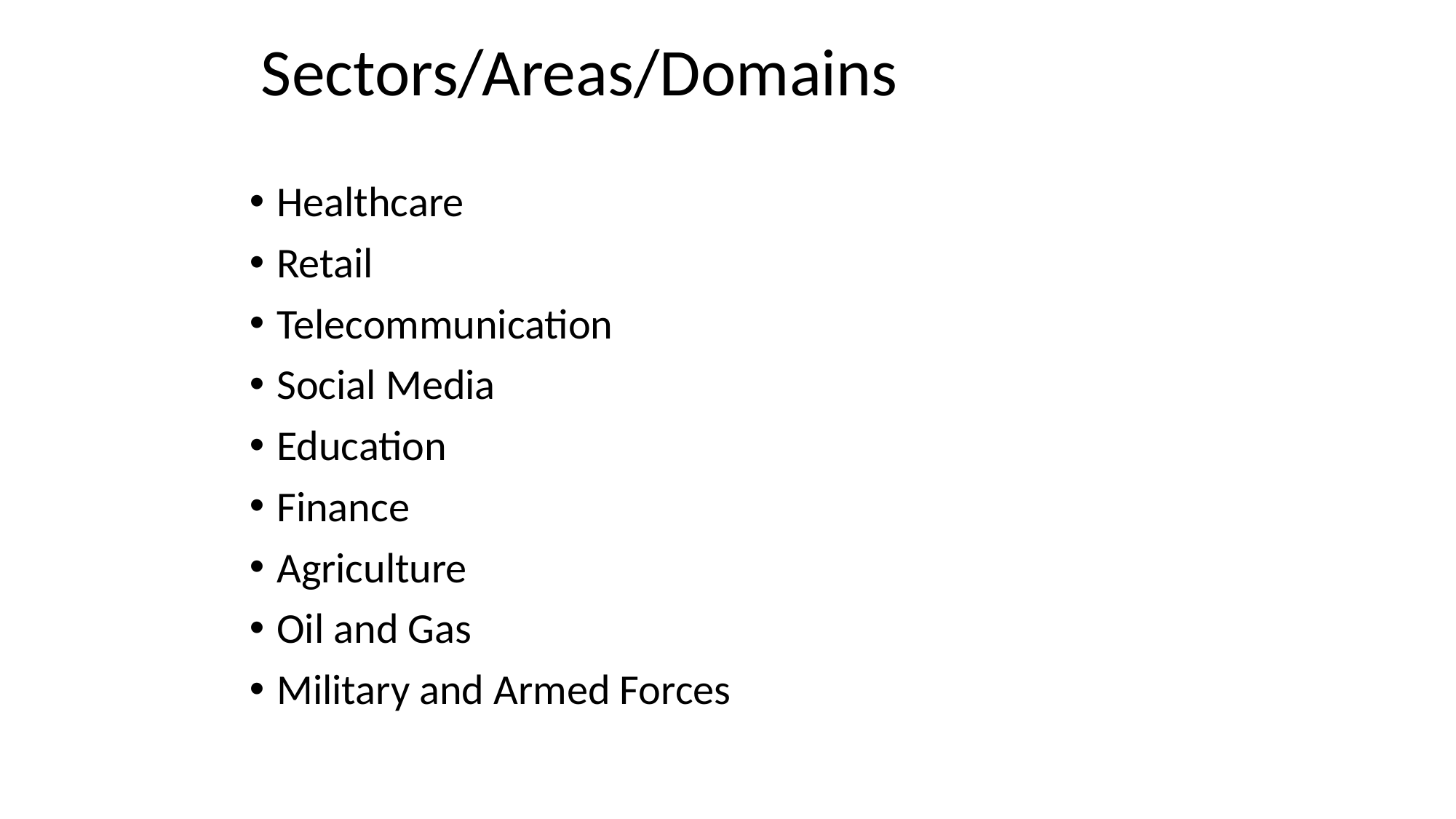

# Sectors/Areas/Domains

Healthcare
Retail
Telecommunication
Social Media
Education
Finance
Agriculture
Oil and Gas
Military and Armed Forces